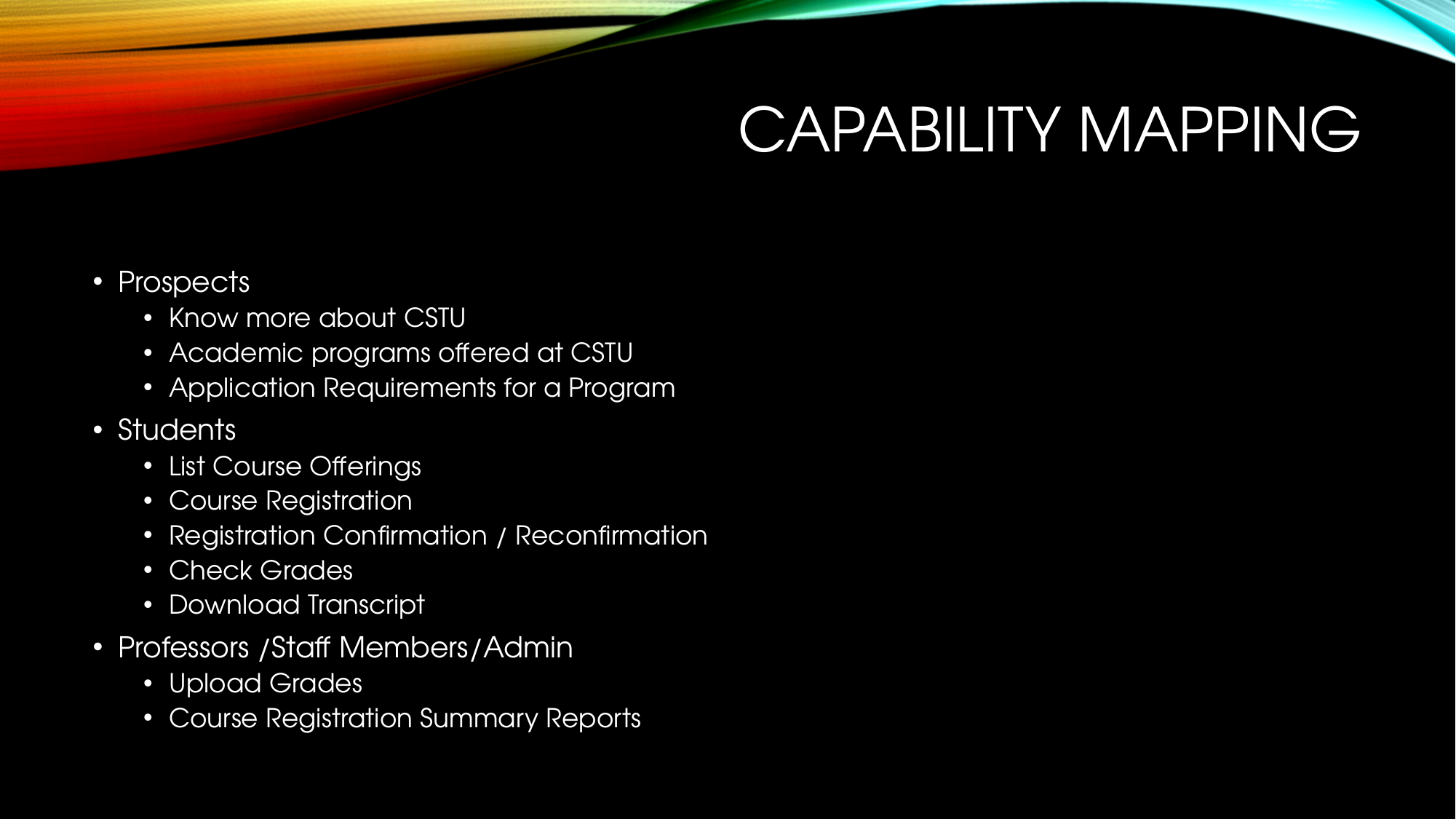

# Capability Mapping
Prospects
Know more about CSTU
Academic programs offered at CSTU
Application Requirements for a Program
Students
List Course Offerings
Course Registration
Registration Confirmation / Reconfirmation
Check Grades
Download Transcript
Professors /Staff Members/Admin
Upload Grades
Course Registration Summary Reports